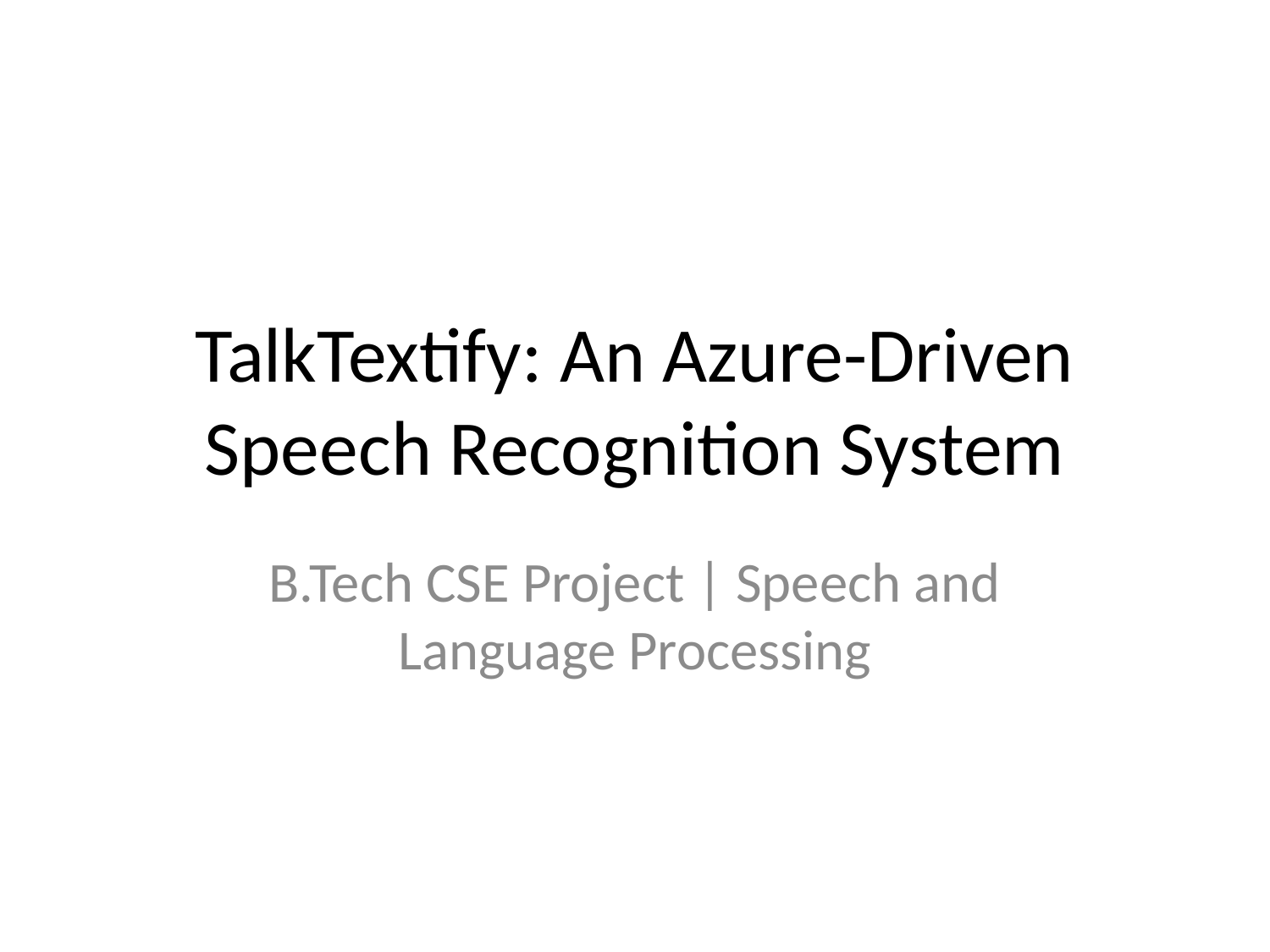

# TalkTextify: An Azure-Driven Speech Recognition System
B.Tech CSE Project | Speech and Language Processing